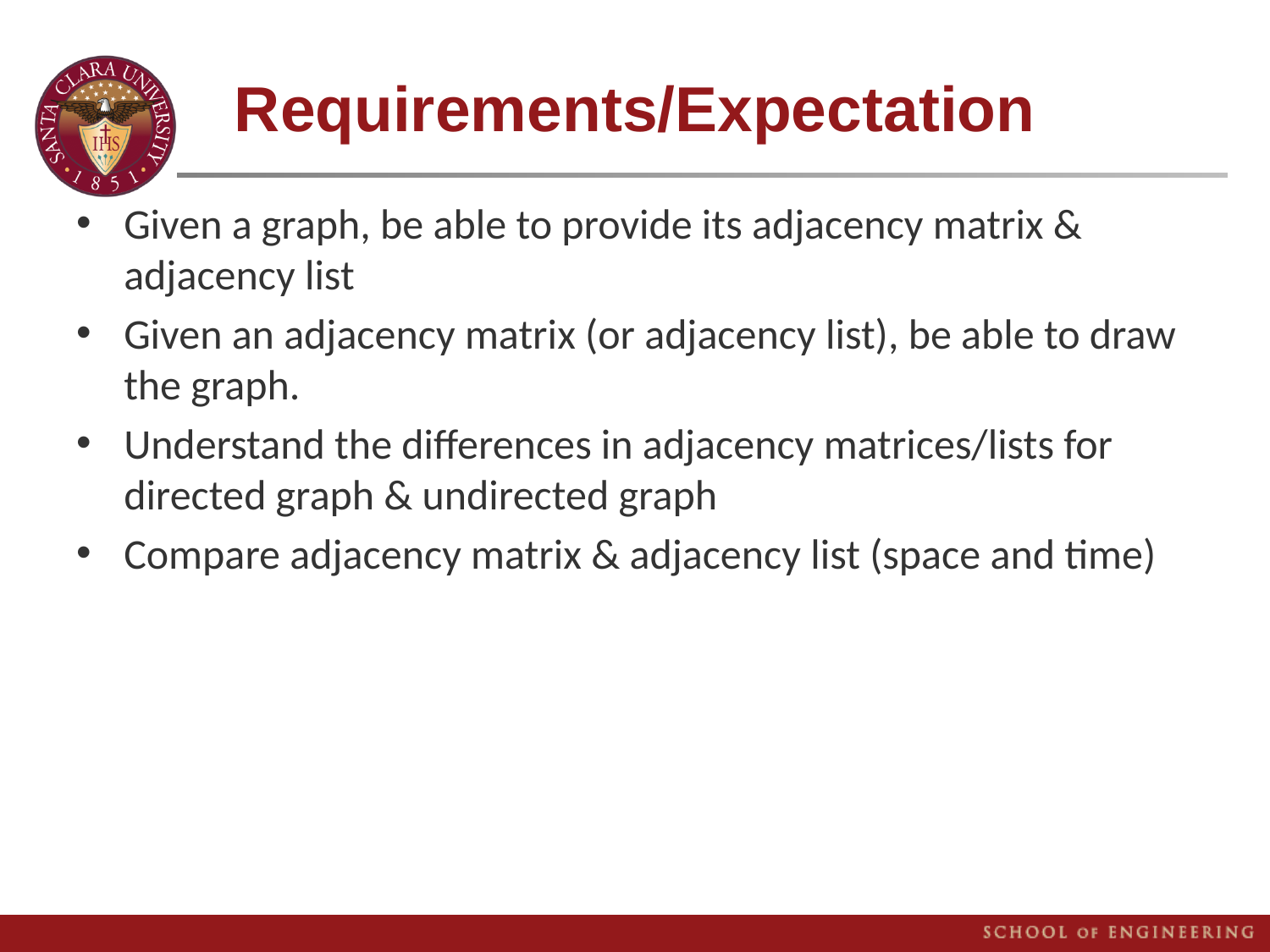

# Requirements/Expectation
Given a graph, be able to provide its adjacency matrix & adjacency list
Given an adjacency matrix (or adjacency list), be able to draw the graph.
Understand the differences in adjacency matrices/lists for directed graph & undirected graph
Compare adjacency matrix & adjacency list (space and time)